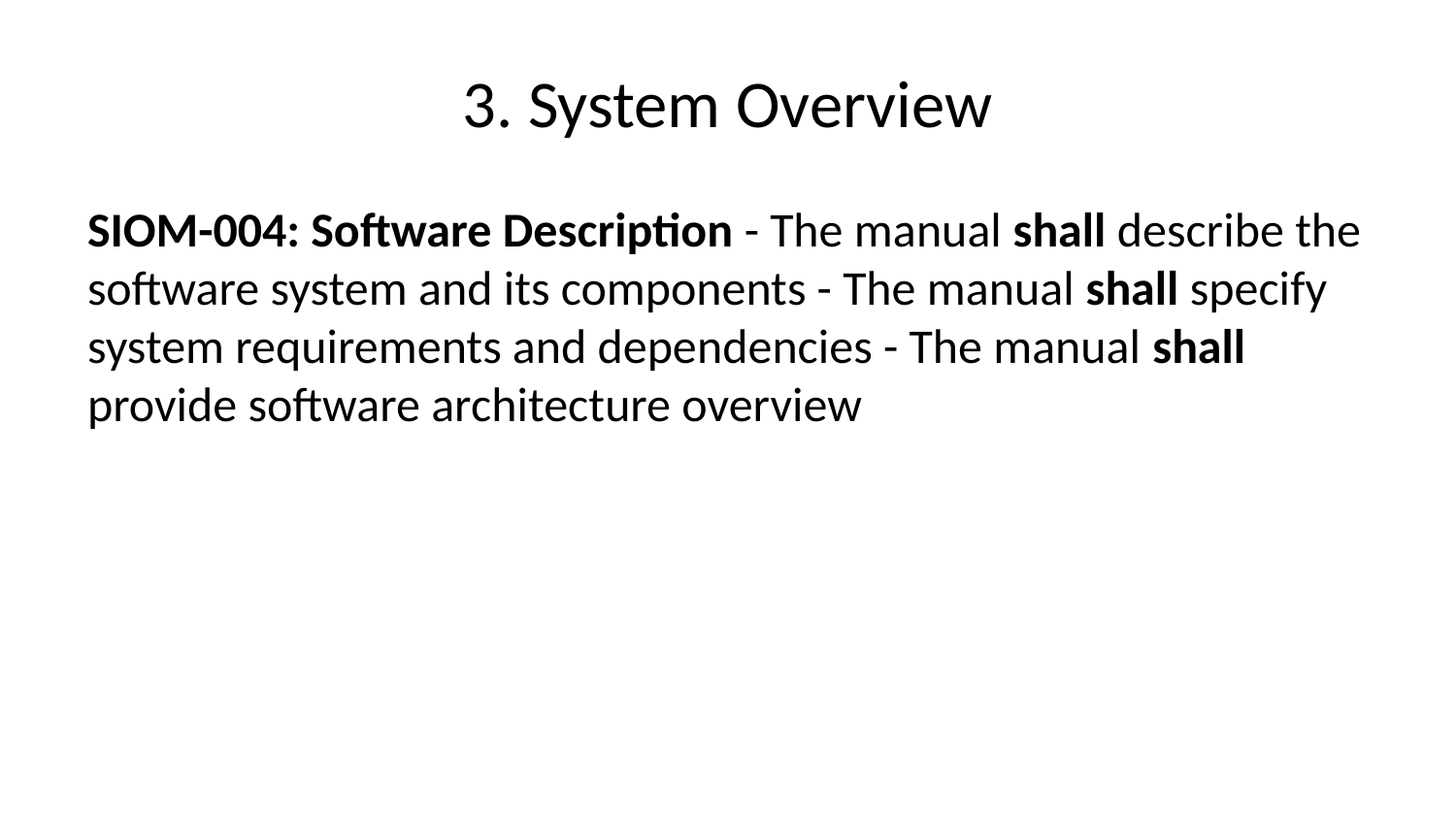

# 3. System Overview
SIOM-004: Software Description - The manual shall describe the software system and its components - The manual shall specify system requirements and dependencies - The manual shall provide software architecture overview